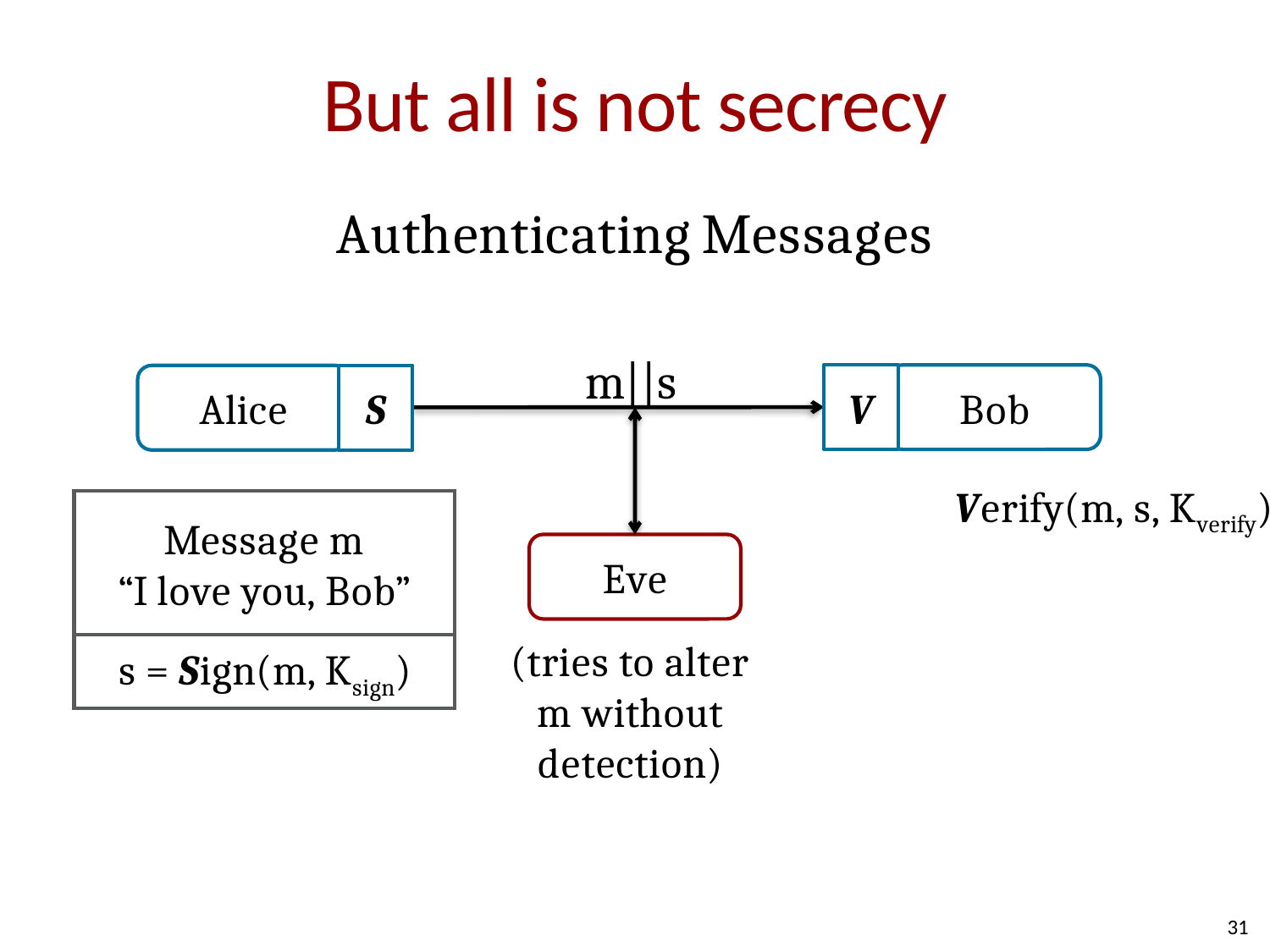

# But all is not secrecy
Authenticating Messages
m||s
V
S
Bob
Alice
Eve
(tries to alter
m without
detection)
Verify(m, s, Kverify) =?= true
Message m
“I love you, Bob”
s = Sign(m, Ksign)
31